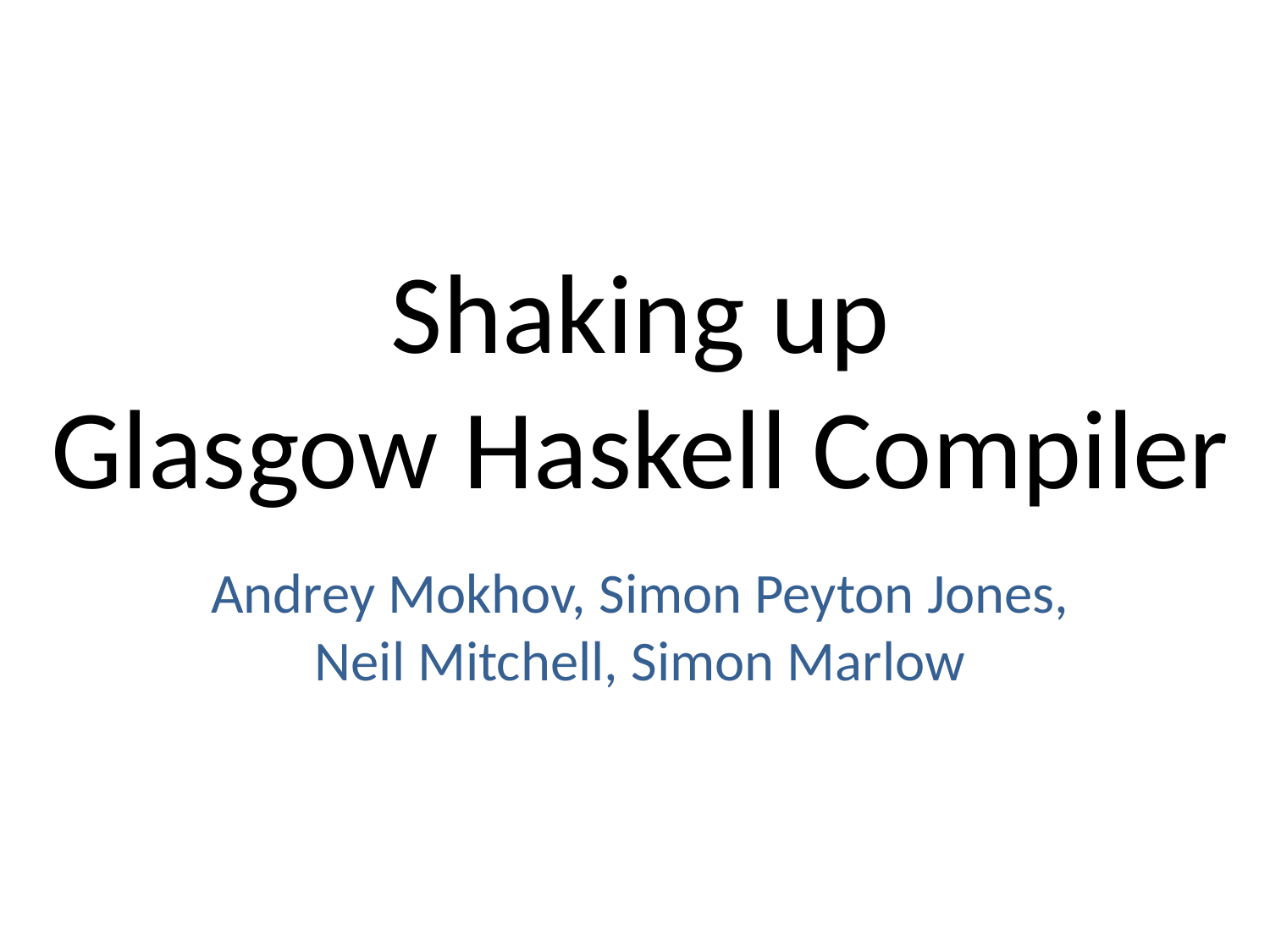

# Shaking up Glasgow Haskell Compiler
Andrey Mokhov, Simon Peyton Jones,
Neil Mitchell, Simon Marlow